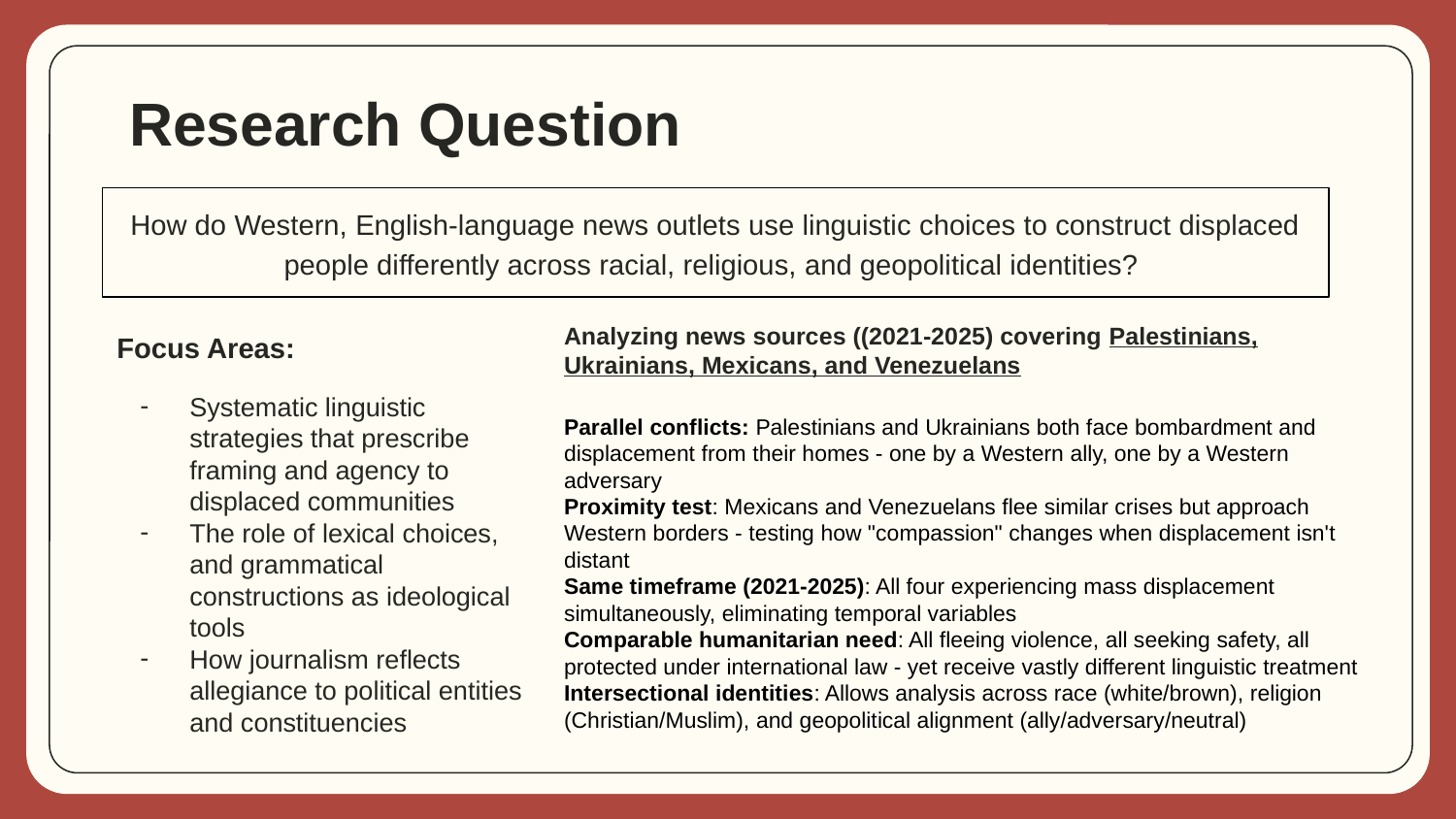

# Research Question
How do Western, English-language news outlets use linguistic choices to construct displaced people differently across racial, religious, and geopolitical identities?

Analyzing news sources ((2021-2025) covering Palestinians, Ukrainians, Mexicans, and Venezuelans

Parallel conflicts: Palestinians and Ukrainians both face bombardment and displacement from their homes - one by a Western ally, one by a Western adversary
Proximity test: Mexicans and Venezuelans flee similar crises but approach Western borders - testing how "compassion" changes when displacement isn't distant
Same timeframe (2021-2025): All four experiencing mass displacement simultaneously, eliminating temporal variables
Comparable humanitarian need: All fleeing violence, all seeking safety, all protected under international law - yet receive vastly different linguistic treatment
Intersectional identities: Allows analysis across race (white/brown), religion (Christian/Muslim), and geopolitical alignment (ally/adversary/neutral)

Focus Areas:

Systematic linguistic strategies that prescribe  framing and agency to displaced communities
The role of lexical choices, and grammatical constructions as ideological tools
How journalism reflects allegiance to political entities and constituencies